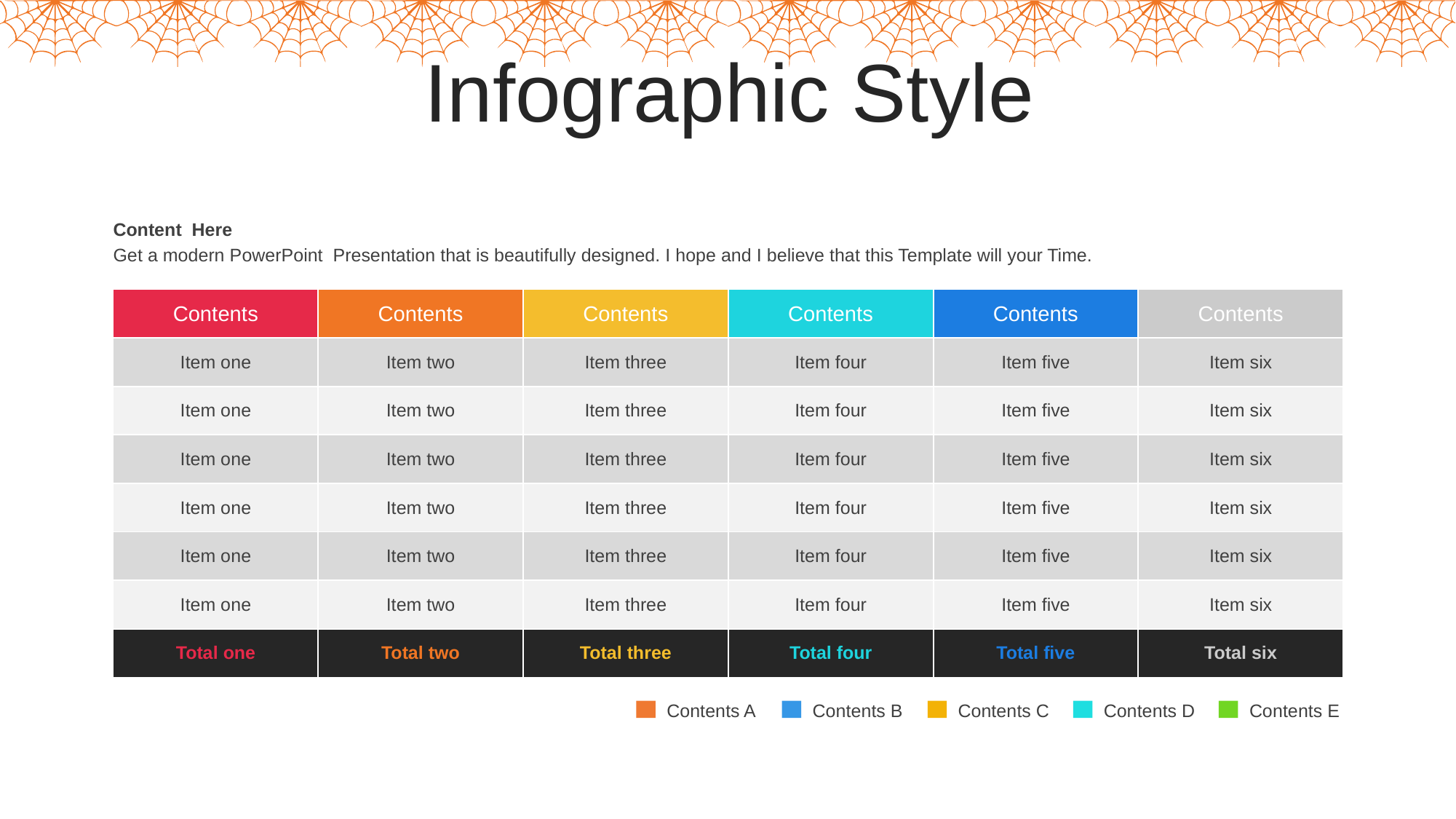

Infographic Style
Content  Here
Get a modern PowerPoint  Presentation that is beautifully designed. I hope and I believe that this Template will your Time.
| Contents | Contents | Contents | Contents | Contents | Contents |
| --- | --- | --- | --- | --- | --- |
| Item one | Item two | Item three | Item four | Item five | Item six |
| Item one | Item two | Item three | Item four | Item five | Item six |
| Item one | Item two | Item three | Item four | Item five | Item six |
| Item one | Item two | Item three | Item four | Item five | Item six |
| Item one | Item two | Item three | Item four | Item five | Item six |
| Item one | Item two | Item three | Item four | Item five | Item six |
| Total one | Total two | Total three | Total four | Total five | Total six |
Contents A
Contents B
Contents C
Contents D
Contents E